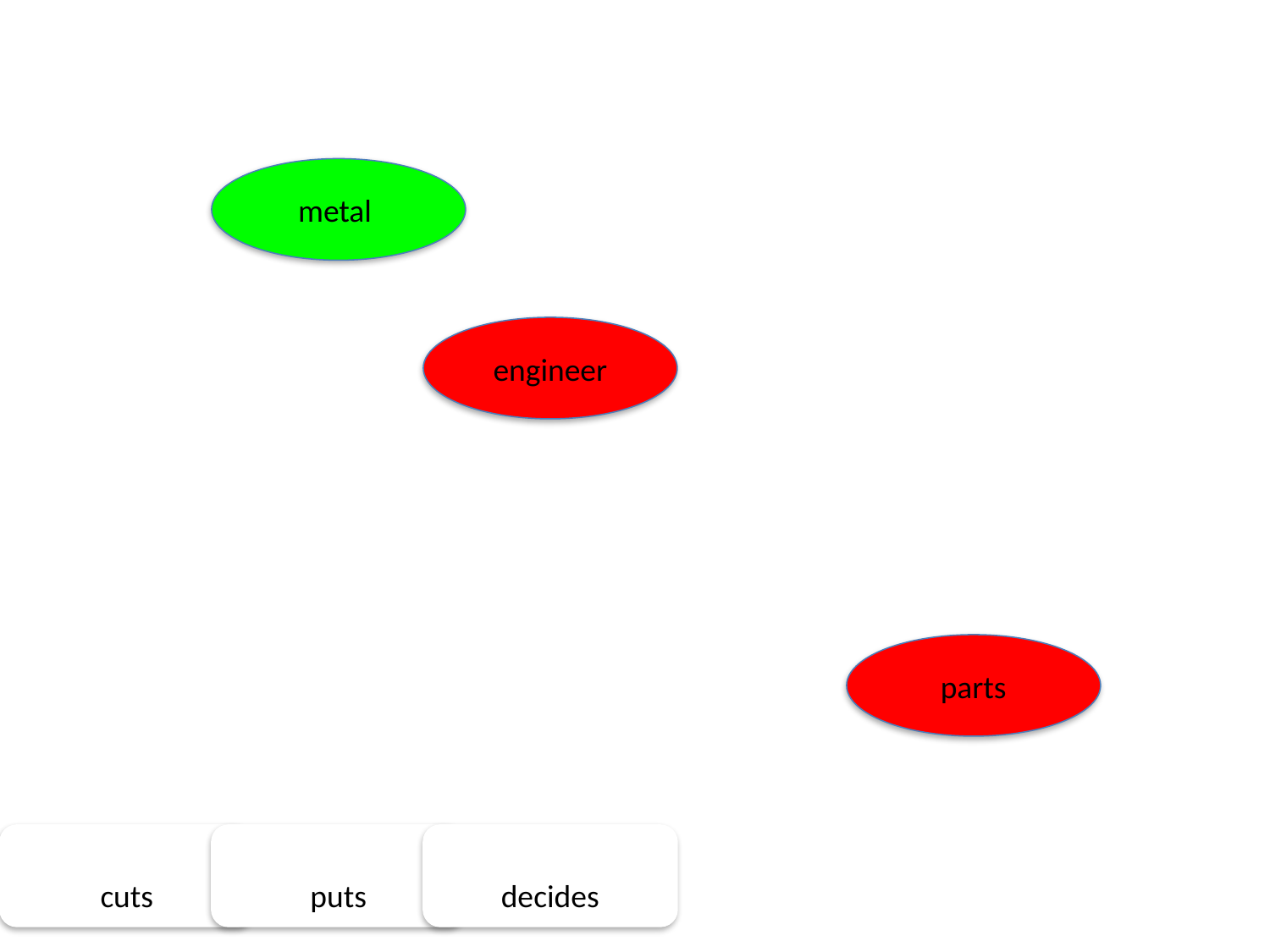

#
metal
engineer
parts

cuts

puts

decides